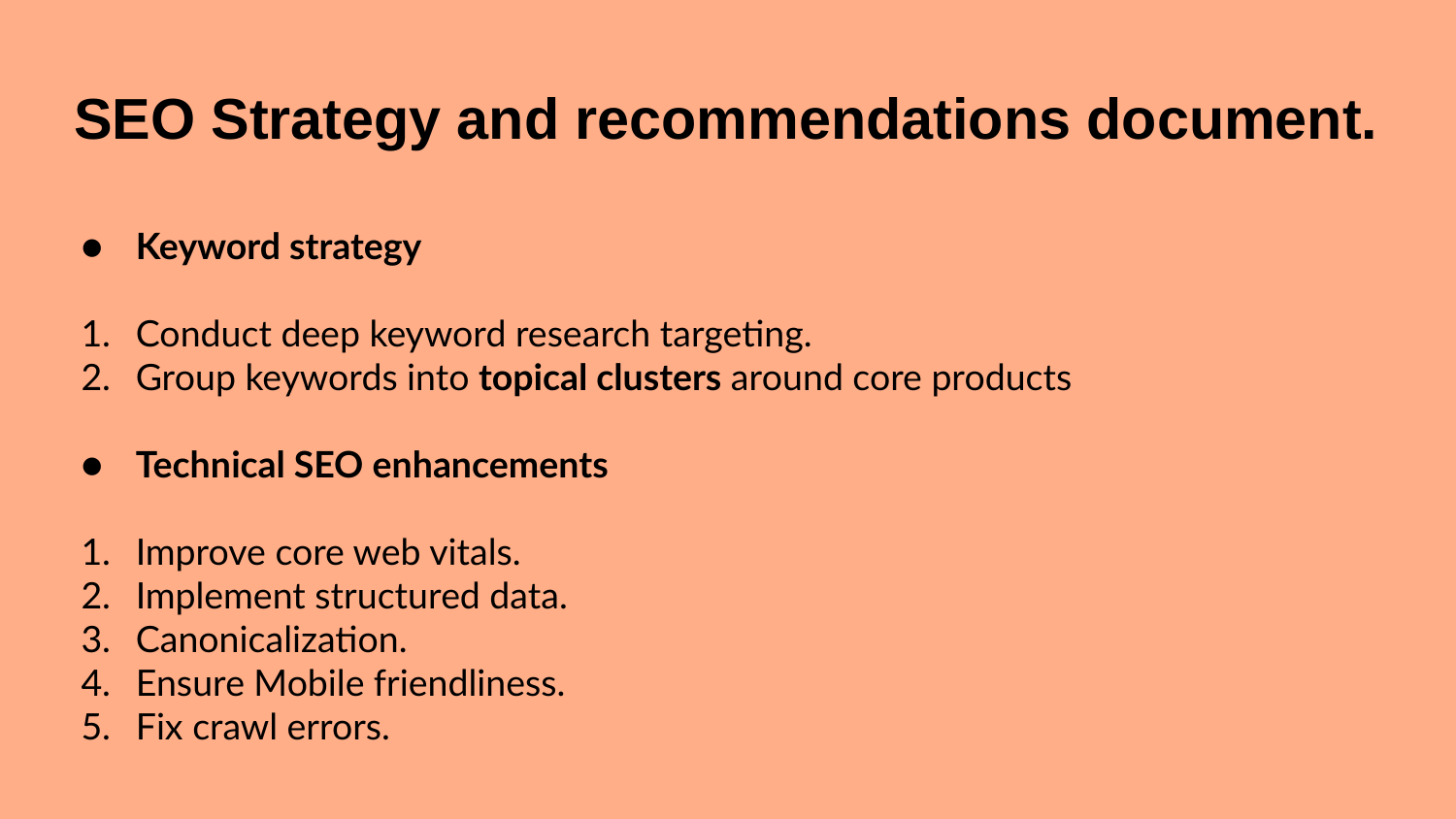

# SEO Strategy and recommendations document.
Keyword strategy

Conduct deep keyword research targeting.
Group keywords into topical clusters around core products

Technical SEO enhancements

Improve core web vitals.
Implement structured data.
Canonicalization.
Ensure Mobile friendliness.
Fix crawl errors.